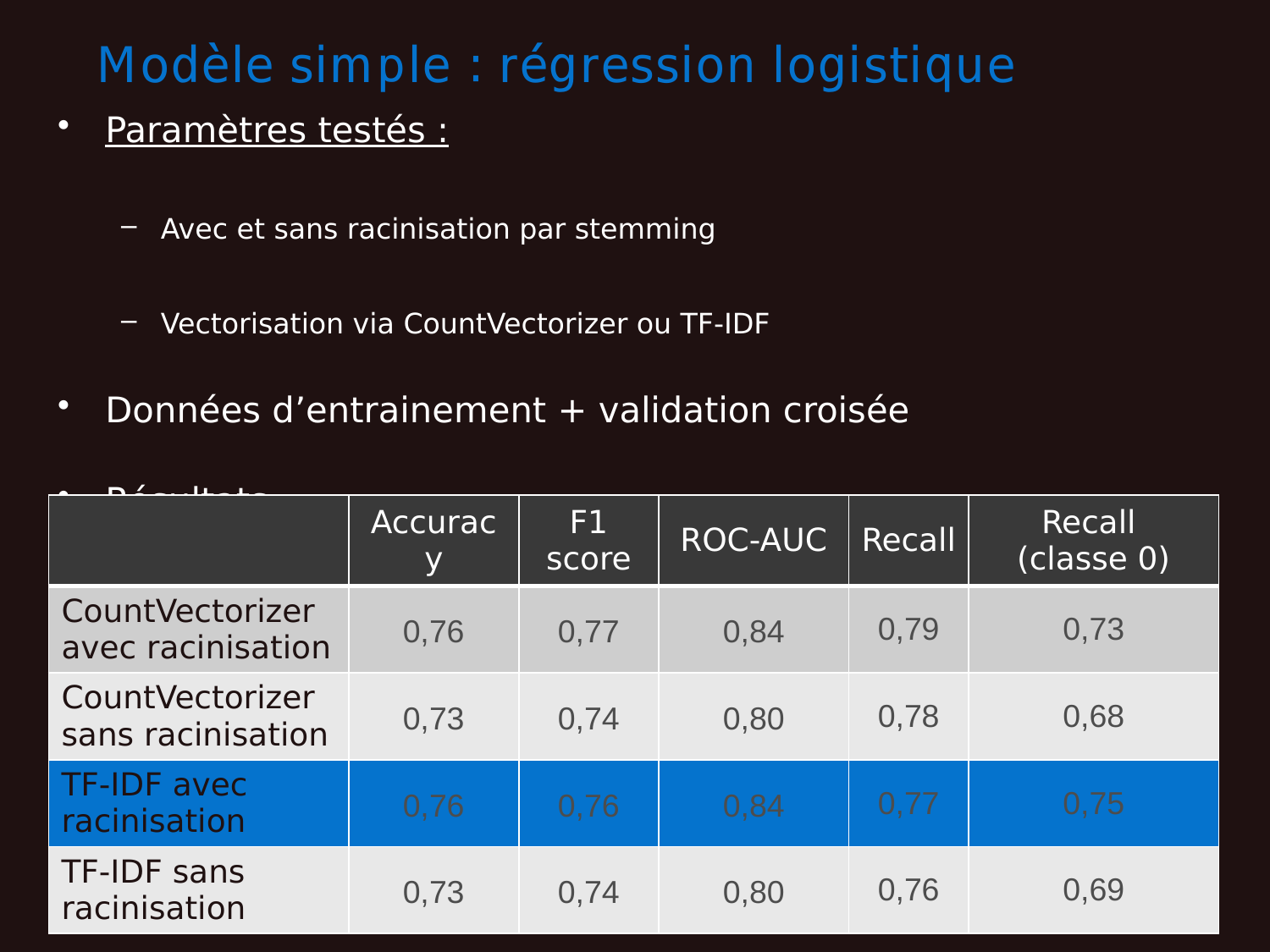

# Modèle simple : régression logistique
Paramètres testés :

Avec et sans racinisation par stemming

Vectorisation via CountVectorizer ou TF-IDF

Données d’entrainement + validation croisée

Résultats :

|  | Accuracy | F1 score | ROC-AUC | Recall | Recall (classe 0) |
| --- | --- | --- | --- | --- | --- |
| CountVectorizer avec racinisation | 0,76 | 0,77 | 0,84 | 0,79 | 0,73 |
| CountVectorizer sans racinisation | 0,73 | 0,74 | 0,80 | 0,78 | 0,68 |
| TF-IDF avec racinisation | 0,76 | 0,76 | 0,84 | 0,77 | 0,75 |
| TF-IDF sans racinisation | 0,73 | 0,74 | 0,80 | 0,76 | 0,69 |